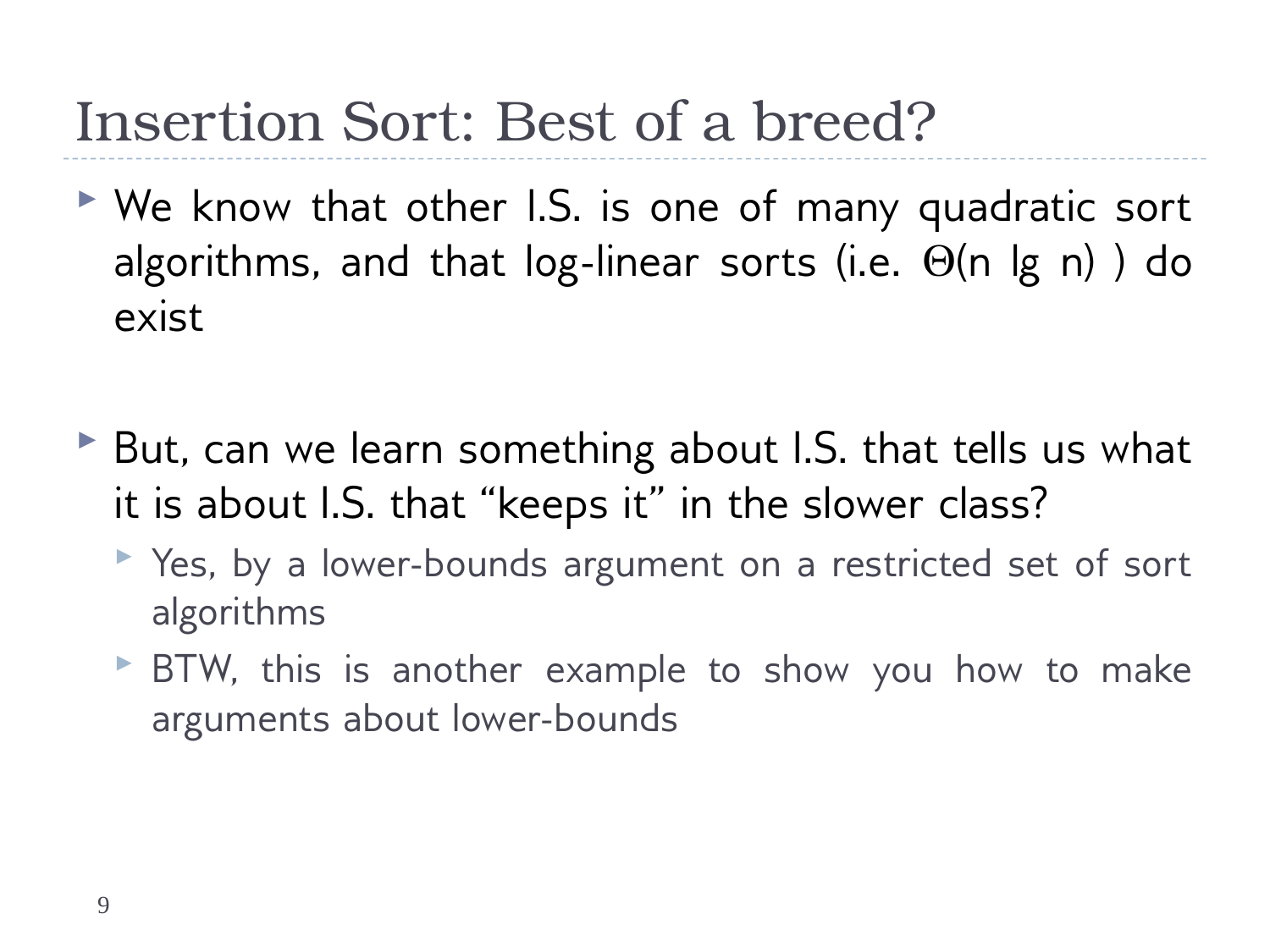

# Insertion Sort: Best of a breed?
We know that other I.S. is one of many quadratic sort algorithms, and that log-linear sorts (i.e. Θ(n lg n) ) do exist

But, can we learn something about I.S. that tells us what it is about I.S. that “keeps it” in the slower class?
Yes, by a lower-bounds argument on a restricted set of sort algorithms
BTW, this is another example to show you how to make arguments about lower-bounds
9